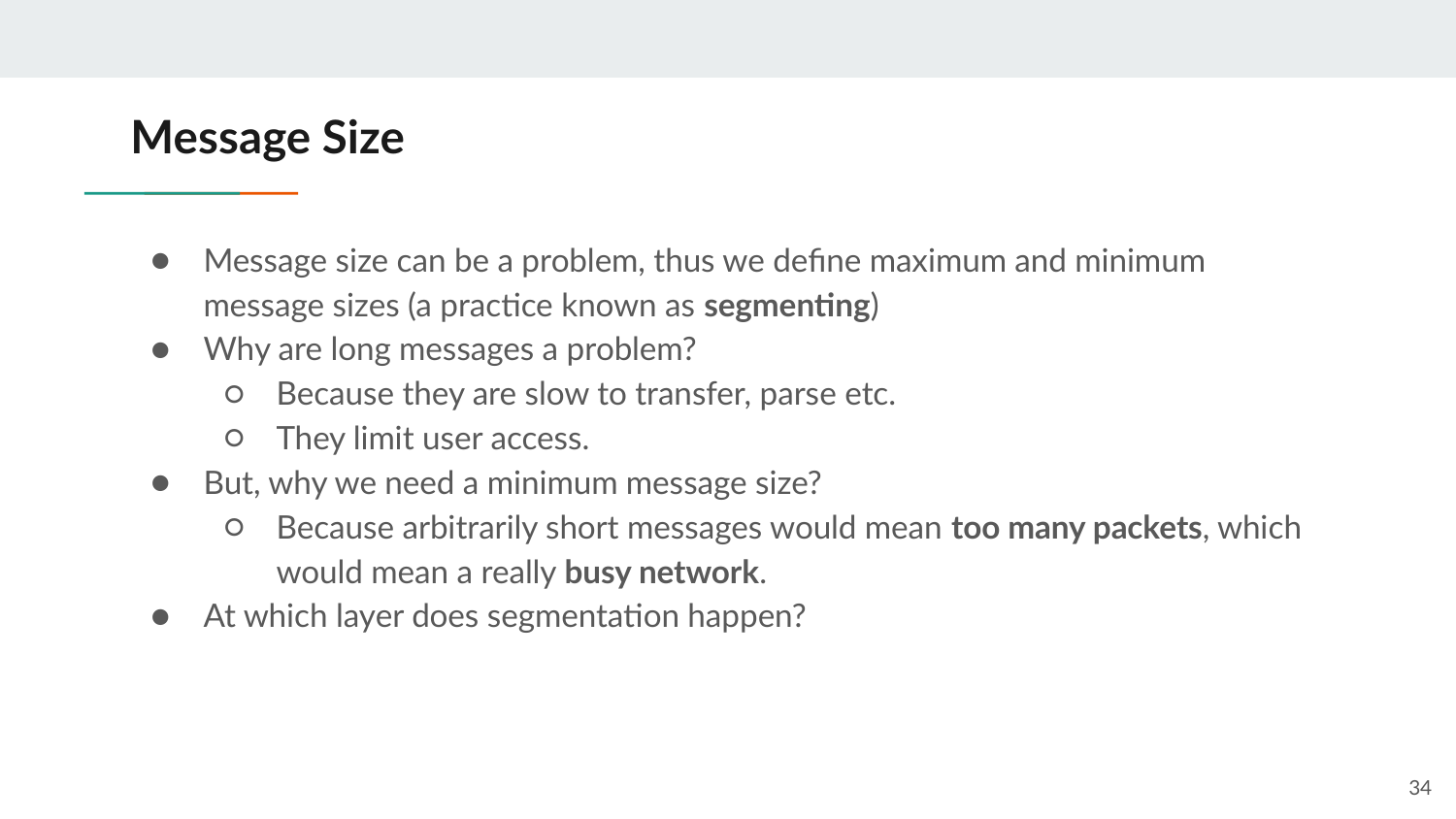

# Message Size
Message size can be a problem, thus we define maximum and minimum message sizes (a practice known as segmenting)
Why are long messages a problem?
Because they are slow to transfer, parse etc.
They limit user access.
But, why we need a minimum message size?
Because arbitrarily short messages would mean too many packets, which would mean a really busy network.
At which layer does segmentation happen?
34